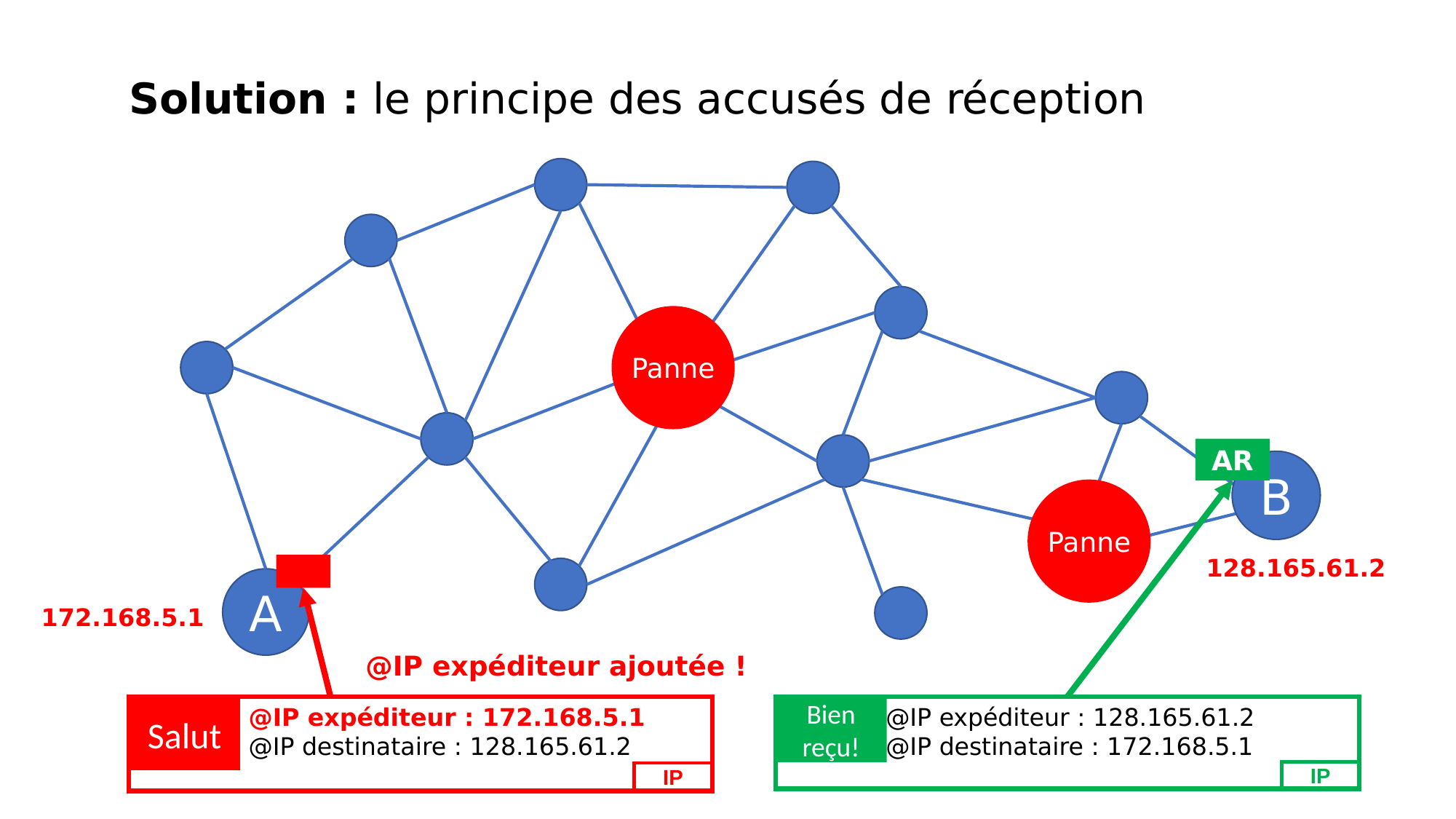

Solution : le principe des accusés de réception

Panne

AR
B
Panne

128.165.61.2

A

172.168.5.1
@IP expéditeur ajoutée !
Bien reçu!
             @IP expéditeur : 172.168.5.1
             @IP destinataire : 128.165.61.2
             @IP expéditeur : 128.165.61.2
             @IP destinataire : 172.168.5.1
Salut
IP
IP